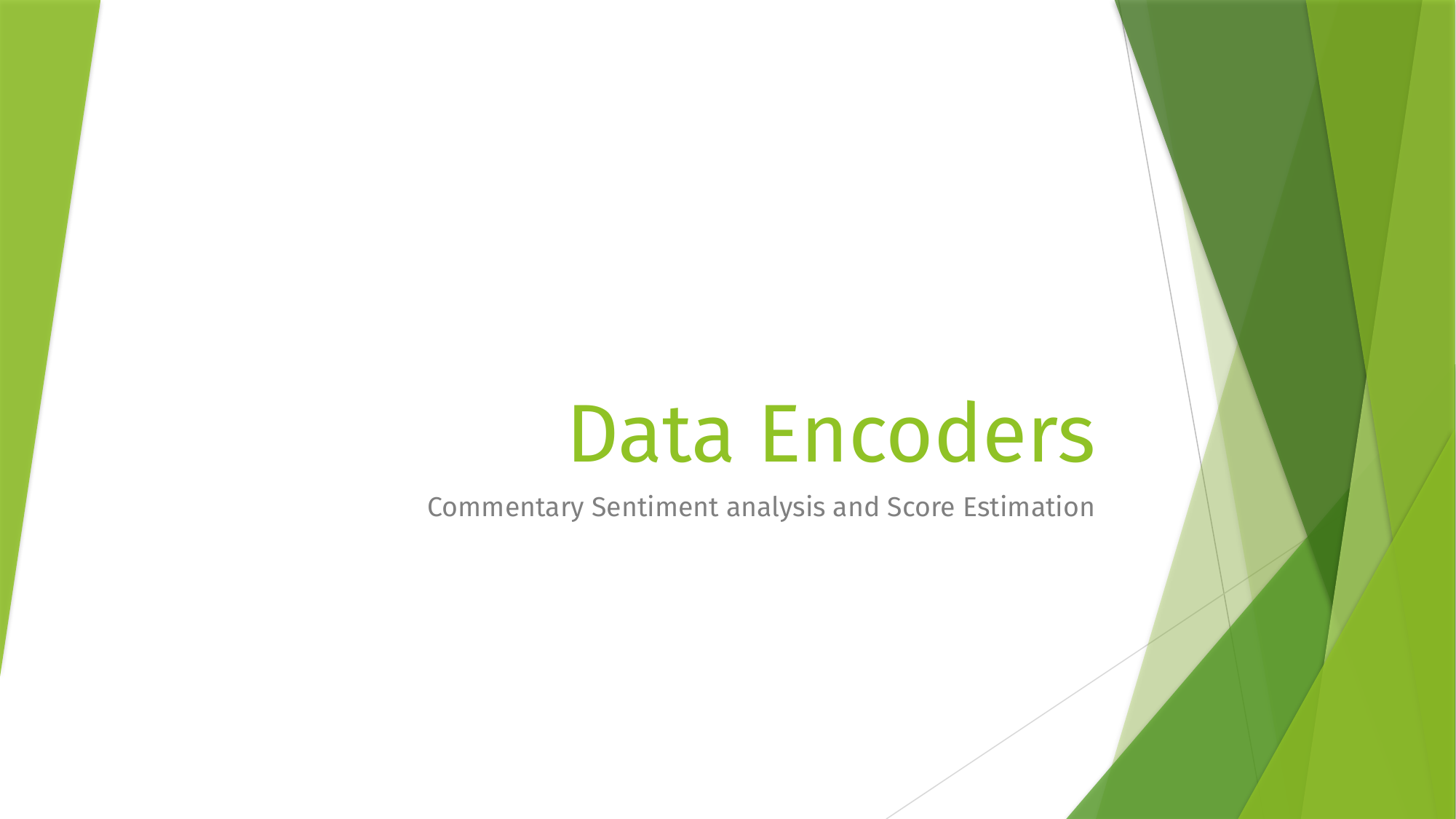

# Data Encoders
Commentary Sentiment analysis and Score Estimation